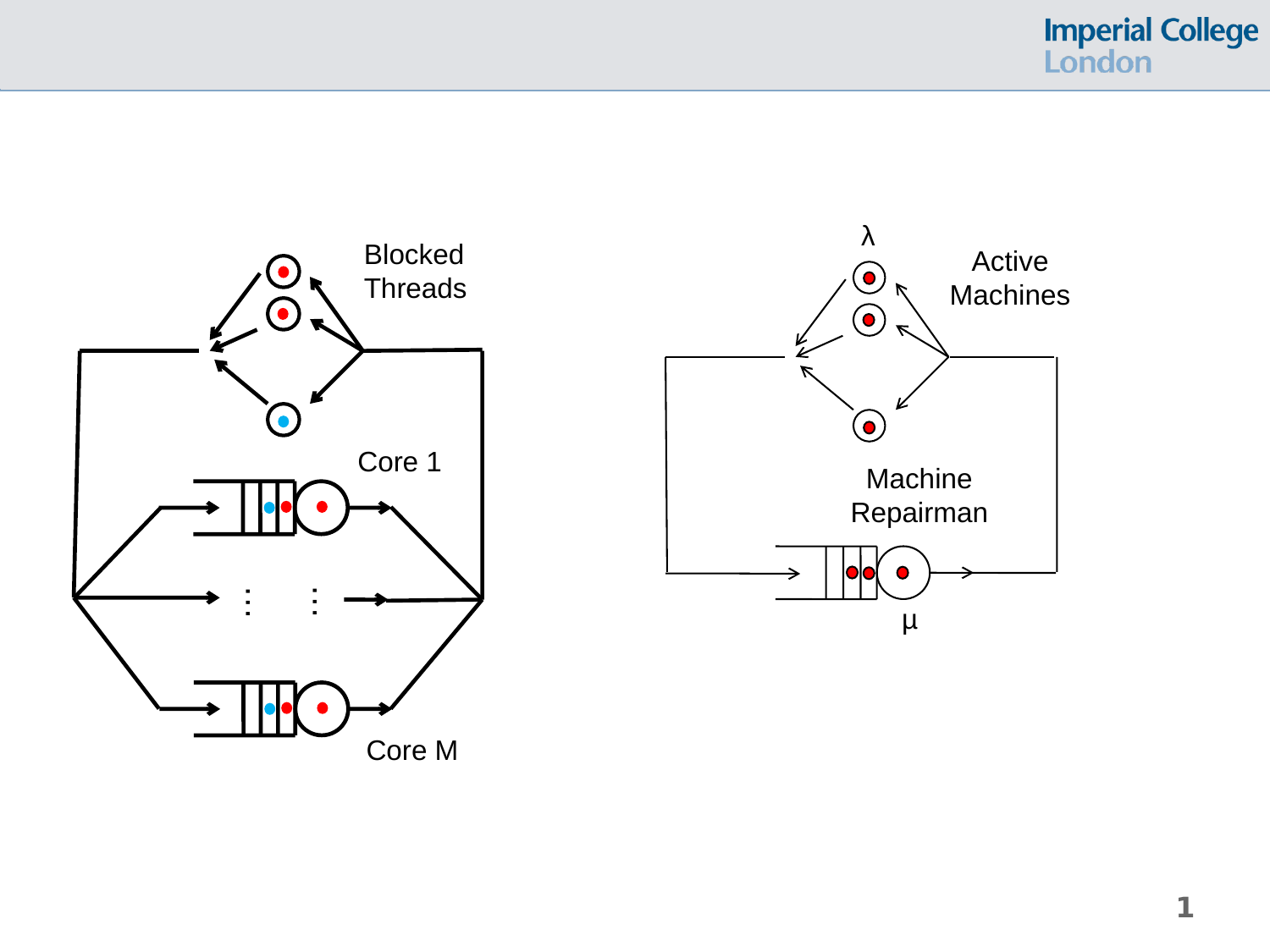

λ
Blocked
Threads
Active
Machines

Core 1
Machine
Repairman

…
…
µ

Core M